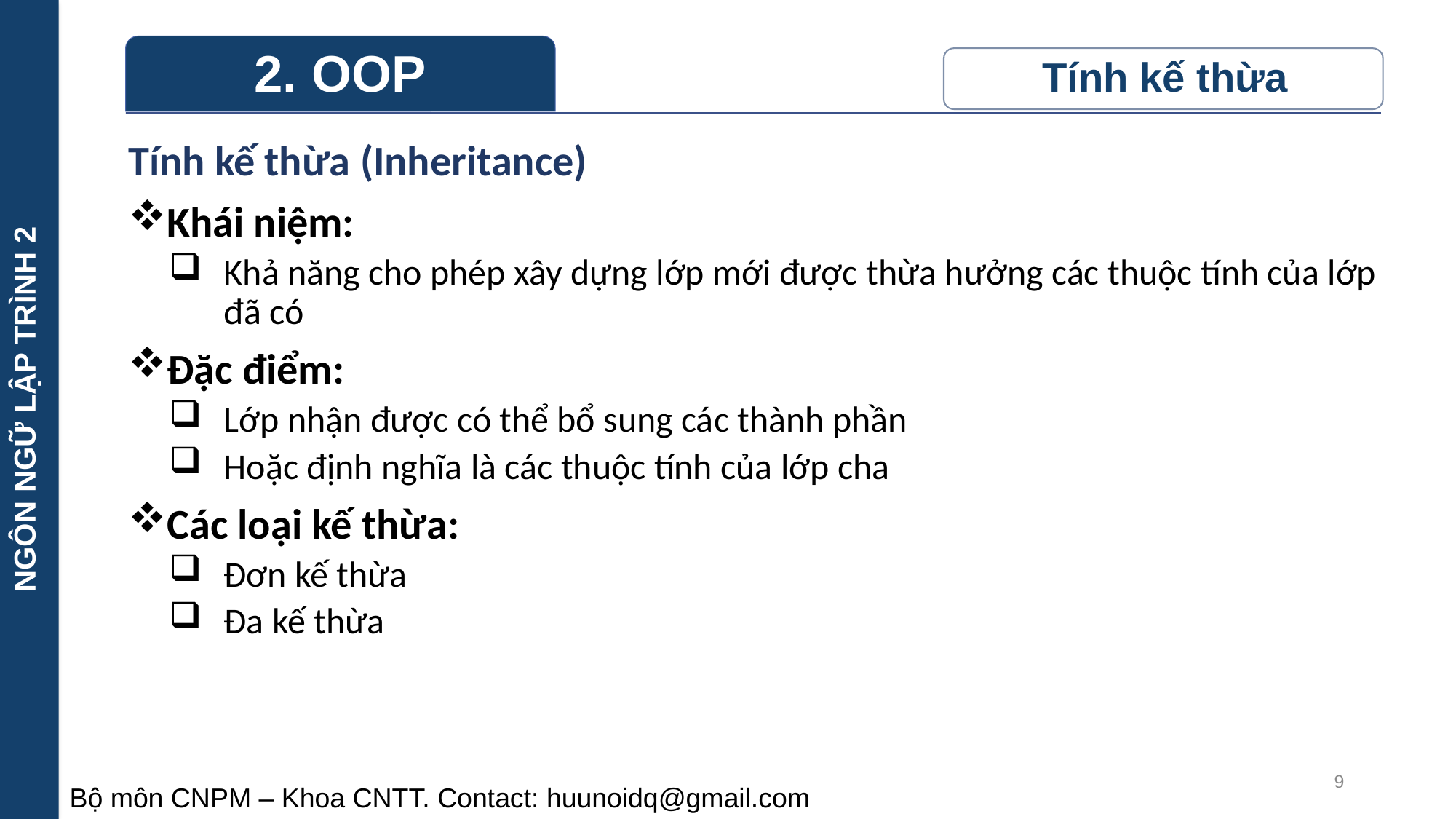

NGÔN NGỮ LẬP TRÌNH 2
2. OOP
Tính kế thừa
Tính kế thừa (Inheritance)
Khái niệm:
Khả năng cho phép xây dựng lớp mới được thừa hưởng các thuộc tính của lớp đã có
Đặc điểm:
Lớp nhận được có thể bổ sung các thành phần
Hoặc định nghĩa là các thuộc tính của lớp cha
Các loại kế thừa:
Đơn kế thừa
Đa kế thừa

9
Bộ môn CNPM – Khoa CNTT. Contact: huunoidq@gmail.com